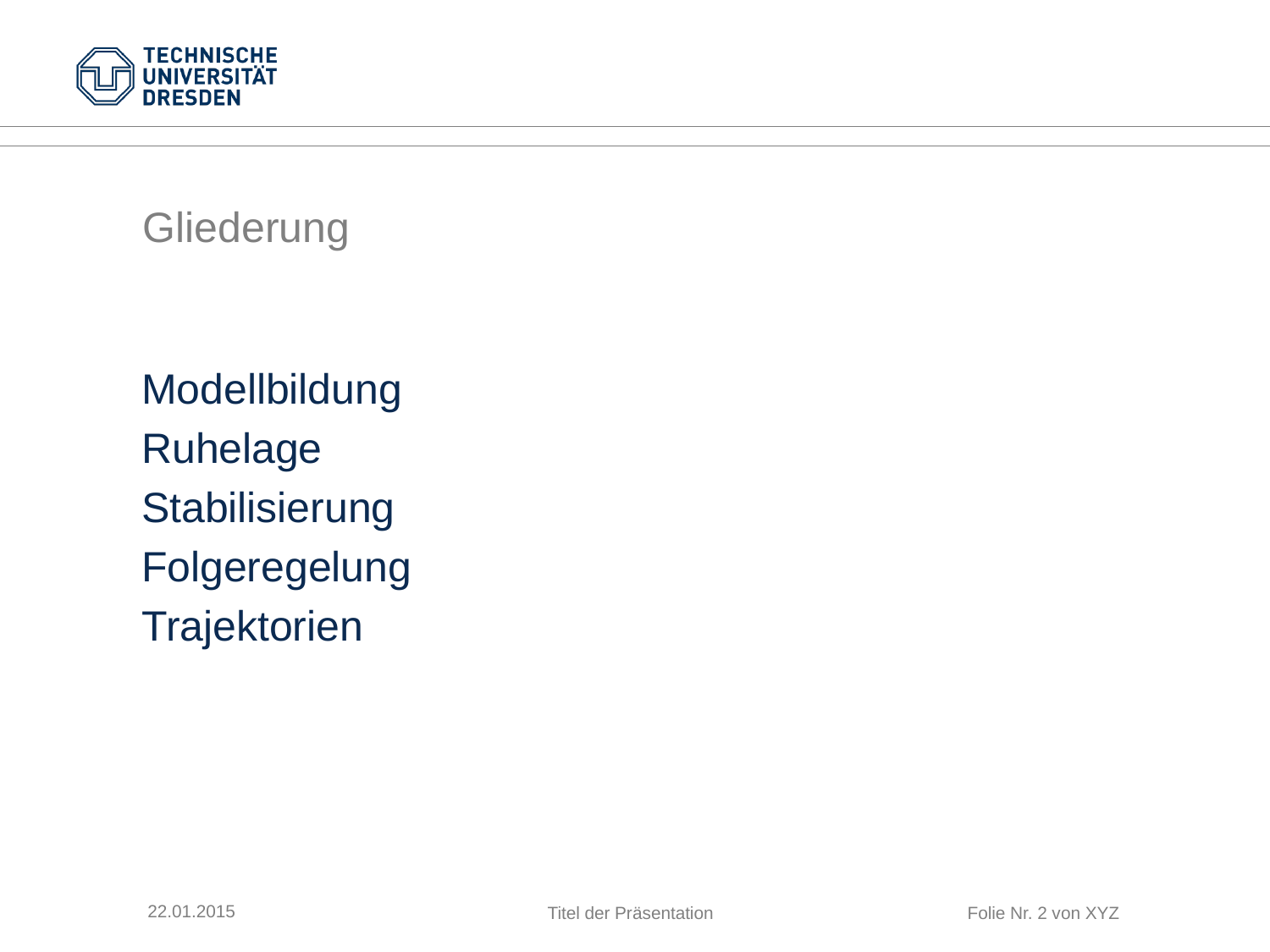

# Gliederung

Modellbildung
Ruhelage
Stabilisierung
Folgeregelung
Trajektorien

22.01.2015